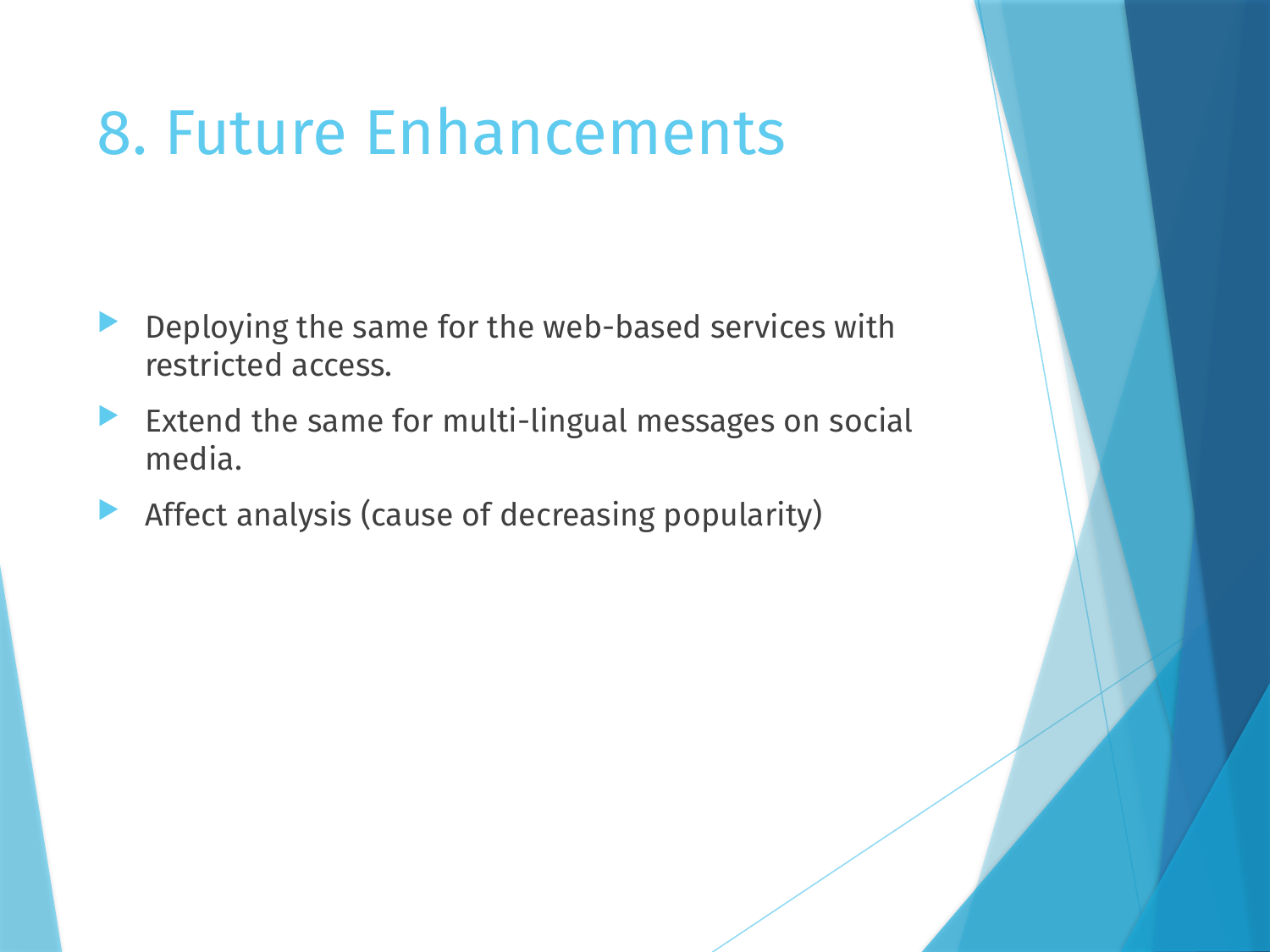

# 8. Future Enhancements
Deploying the same for the web-based services with restricted access.
Extend the same for multi-lingual messages on social media.
Affect analysis (cause of decreasing popularity)